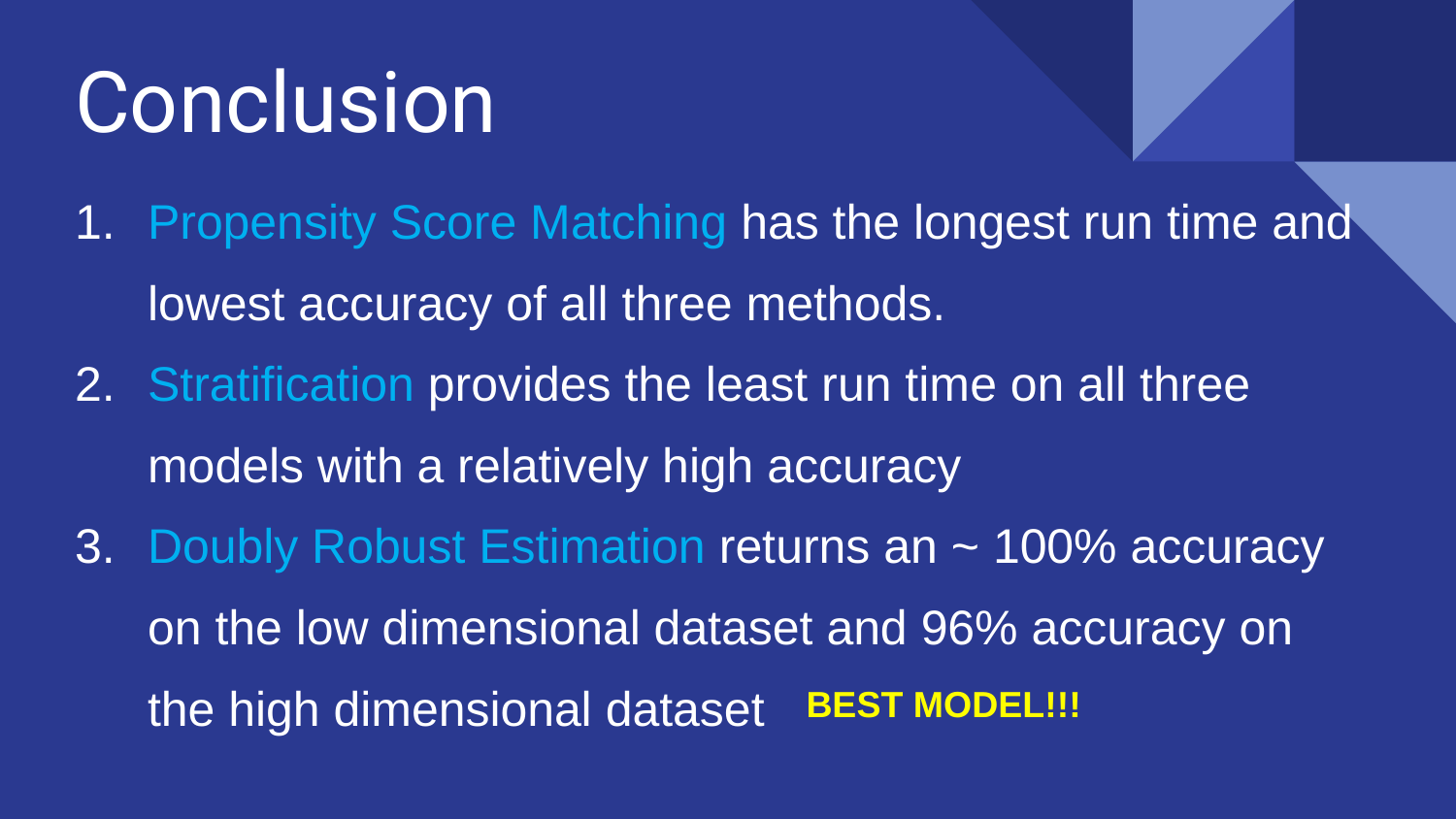

# Conclusion
Propensity Score Matching has the longest run time and lowest accuracy of all three methods.
Stratification provides the least run time on all three models with a relatively high accuracy
Doubly Robust Estimation returns an ~ 100% accuracy on the low dimensional dataset and 96% accuracy on the high dimensional dataset
BEST MODEL!!!